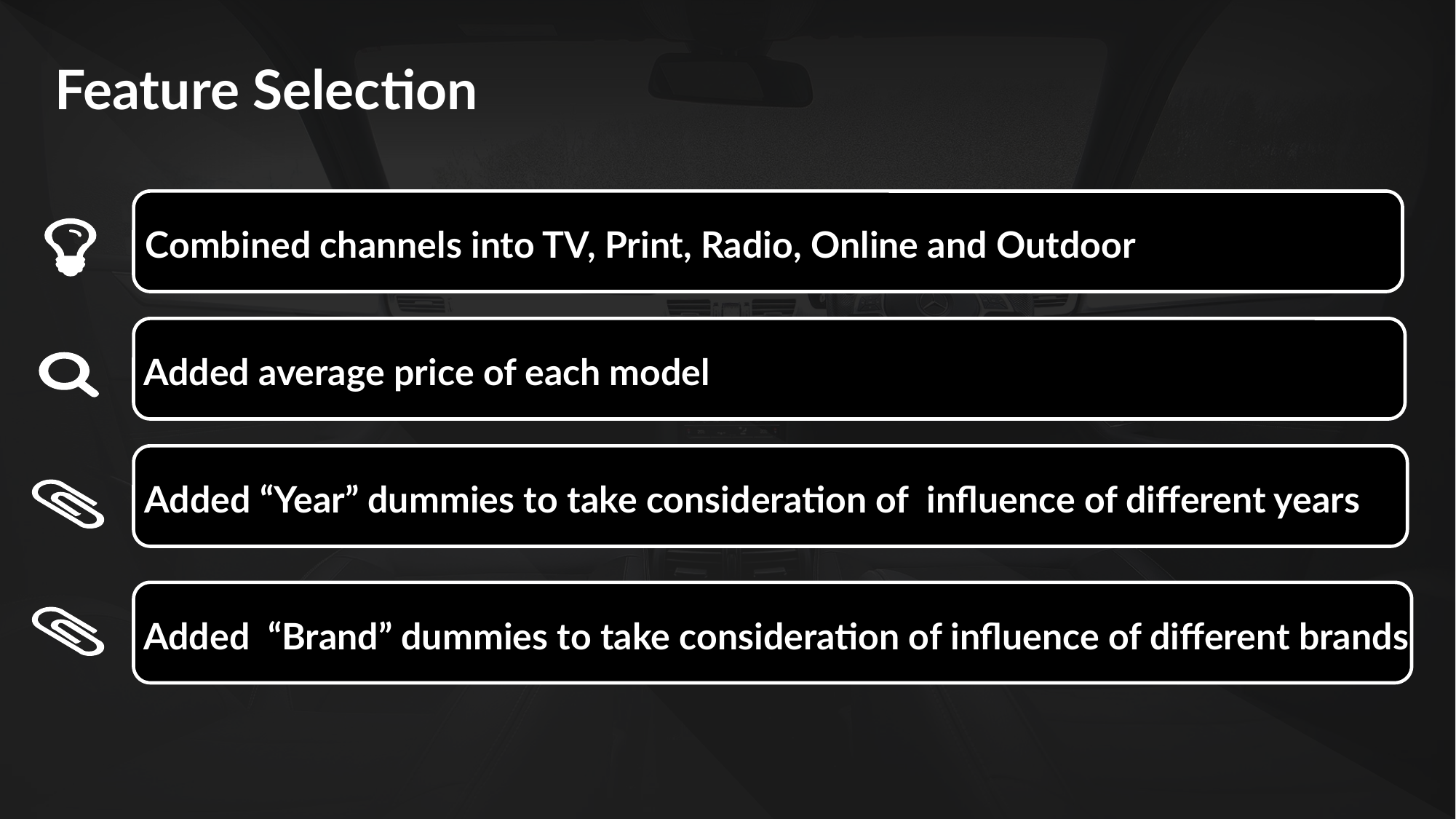

Feature Selection

Combined channels into TV, Print, Radio, Online and Outdoor

Added average price of each model

Added “Year” dummies to take consideration of  influence of different years

Added  “Brand” dummies to take consideration of influence of different brands